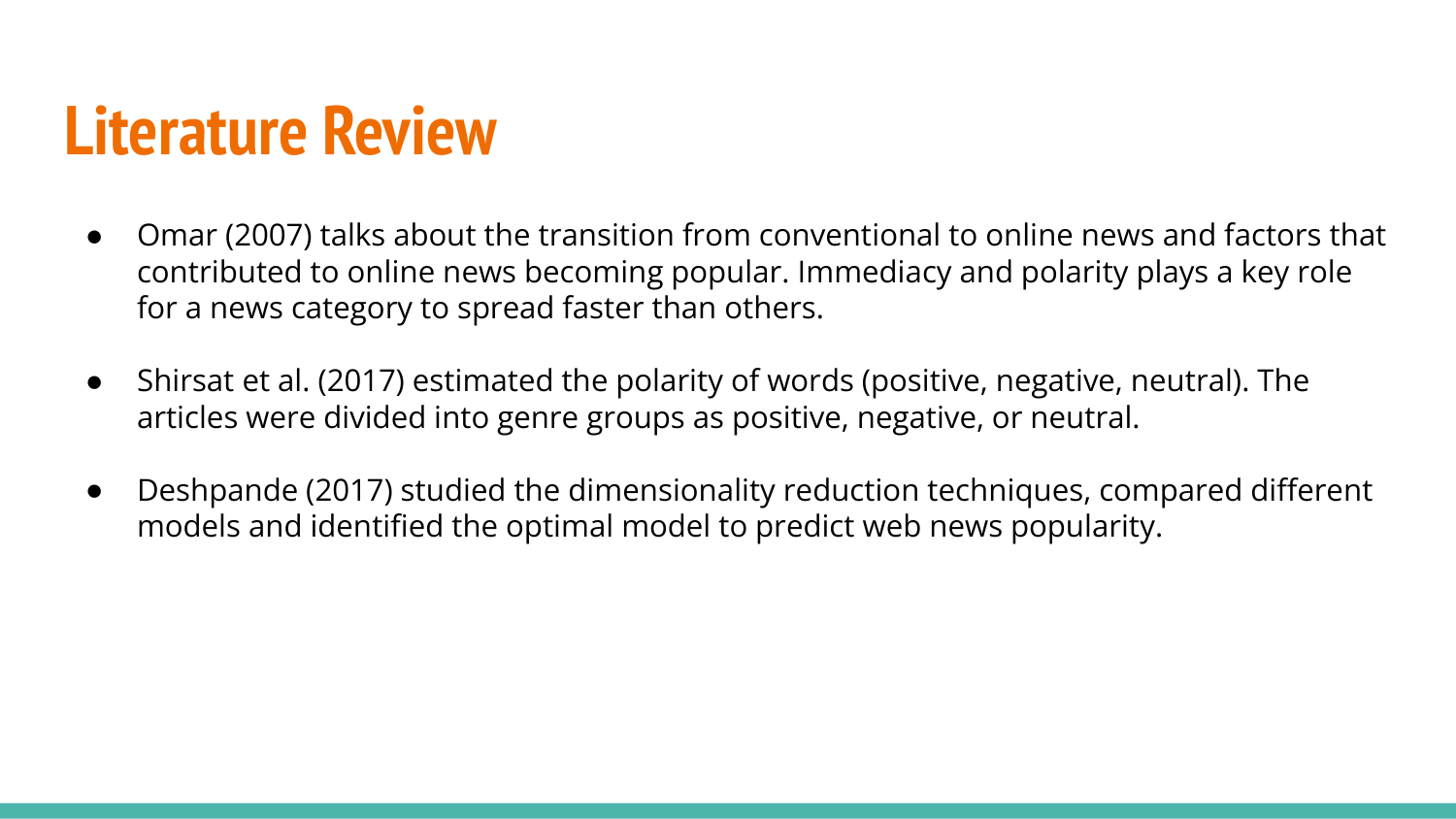

# Literature Review
Omar (2007) talks about the transition from conventional to online news and factors that contributed to online news becoming popular. Immediacy and polarity plays a key role for a news category to spread faster than others.

Shirsat et al. (2017) estimated the polarity of words (positive, negative, neutral). The articles were divided into genre groups as positive, negative, or neutral.

Deshpande (2017) studied the dimensionality reduction techniques, compared different models and identified the optimal model to predict web news popularity.